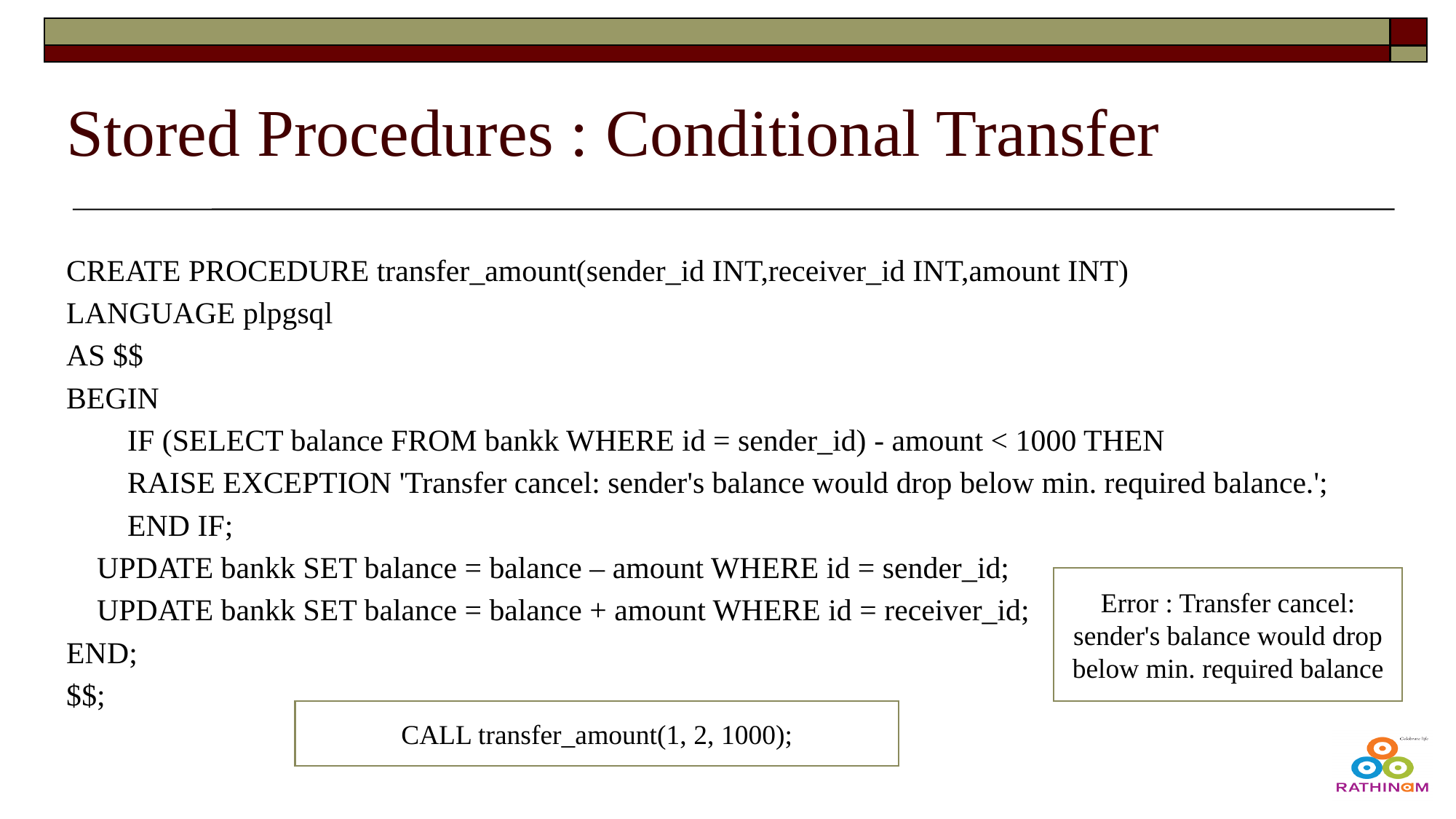

# Stored Procedures : Conditional Transfer
CREATE PROCEDURE transfer_amount(sender_id INT,receiver_id INT,amount INT)
LANGUAGE plpgsql
AS $$
BEGIN
        IF (SELECT balance FROM bankk WHERE id = sender_id) - amount < 1000 THEN
        RAISE EXCEPTION 'Transfer cancel: sender's balance would drop below min. required balance.';
        END IF;
    UPDATE bankk SET balance = balance – amount WHERE id = sender_id;
    UPDATE bankk SET balance = balance + amount WHERE id = receiver_id;
END;
$$;

Error : Transfer cancel: sender's balance would drop below min. required balance
CALL transfer_amount(1, 2, 1000);